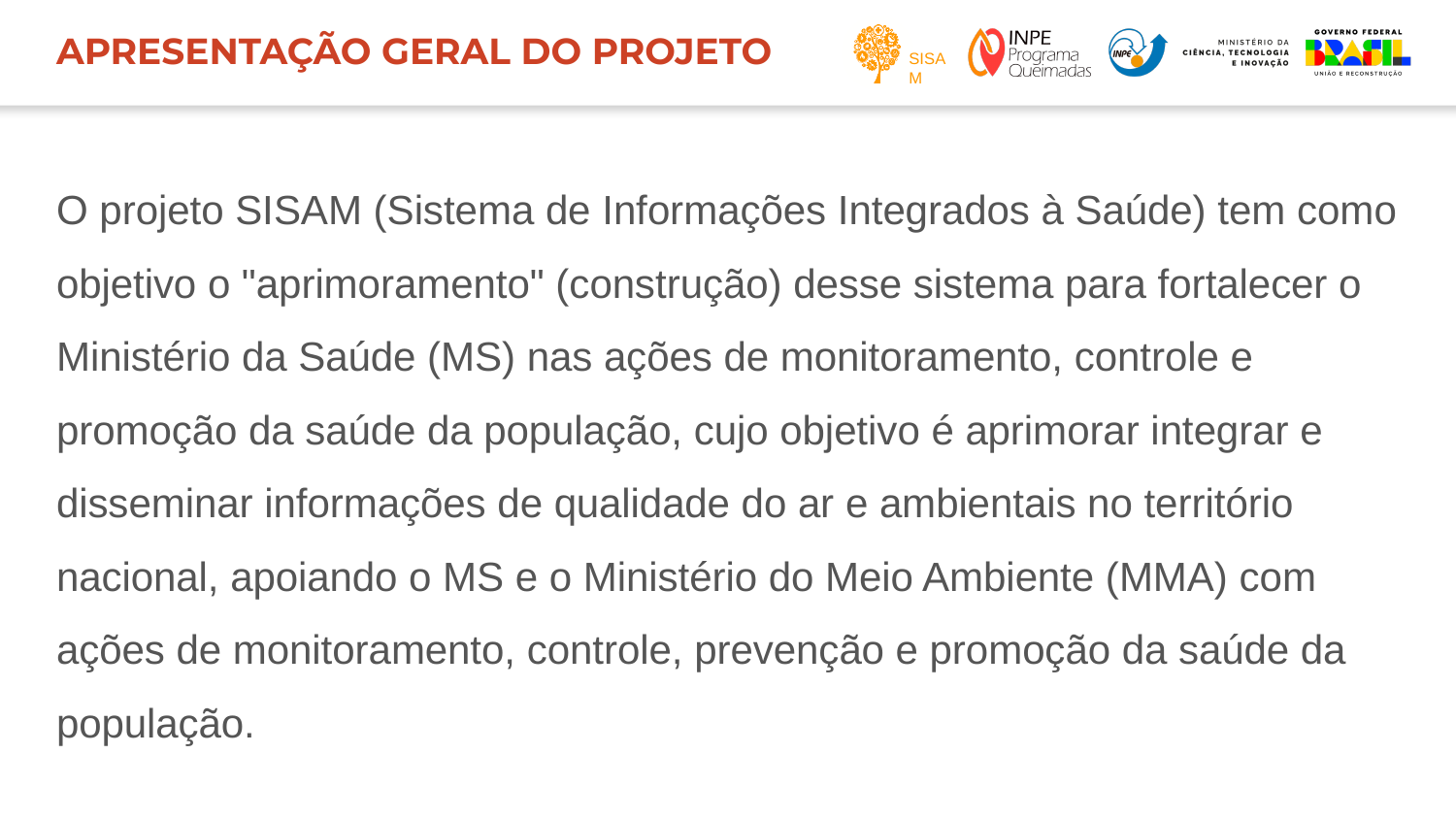

# APRESENTAÇÃO GERAL DO PROJETO
O projeto SISAM (Sistema de Informações Integrados à Saúde) tem como objetivo o "aprimoramento" (construção) desse sistema para fortalecer o Ministério da Saúde (MS) nas ações de monitoramento, controle e promoção da saúde da população, cujo objetivo é aprimorar integrar e disseminar informações de qualidade do ar e ambientais no território nacional, apoiando o MS e o Ministério do Meio Ambiente (MMA) com ações de monitoramento, controle, prevenção e promoção da saúde da população.